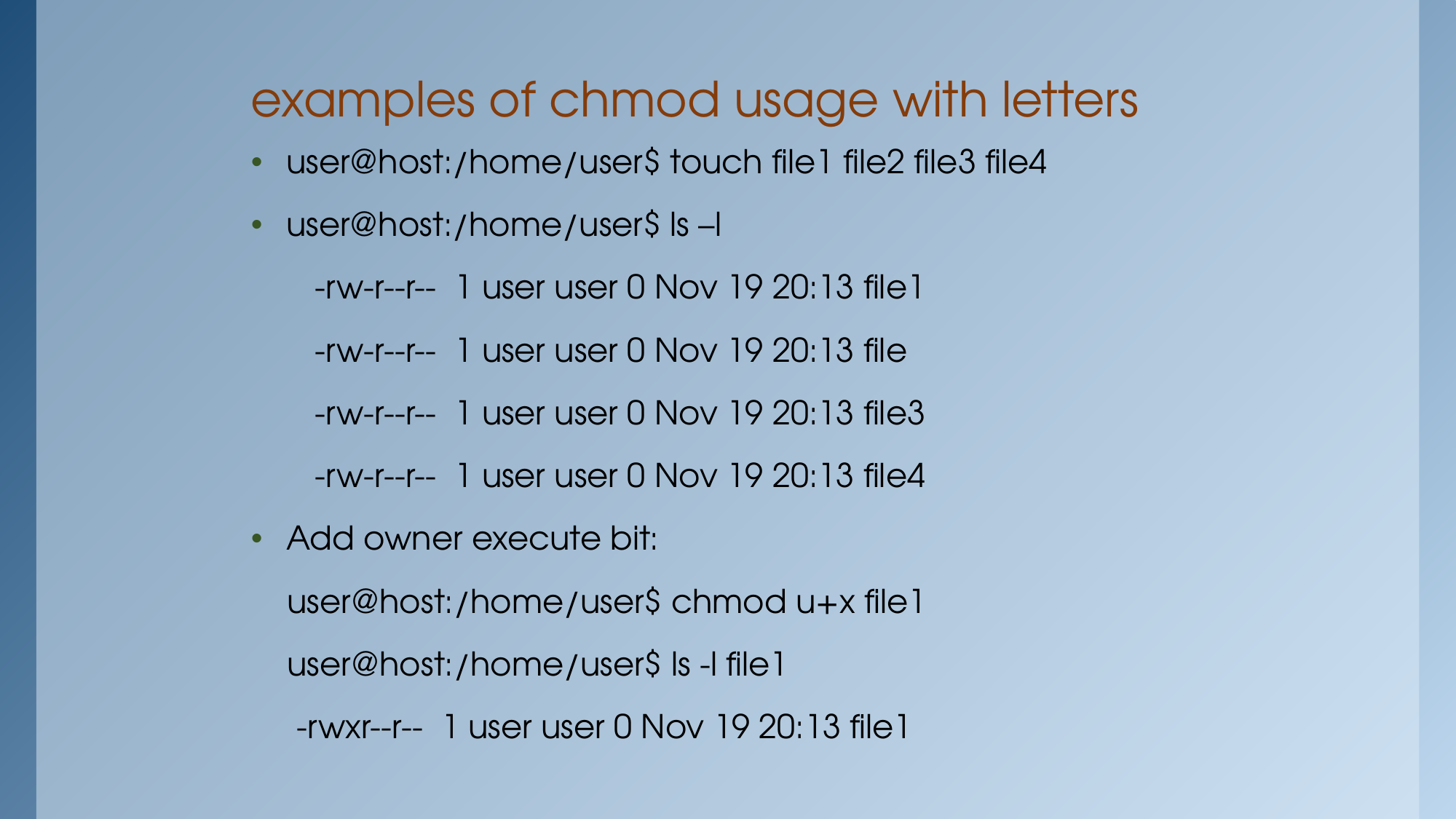

# examples of chmod usage with letters
user@host:/home/user$ touch file1 file2 file3 file4
user@host:/home/user$ ls –l
       -rw-r--r--  1 user user 0 Nov 19 20:13 file1
       -rw-r--r--  1 user user 0 Nov 19 20:13 file
       -rw-r--r--  1 user user 0 Nov 19 20:13 file3
       -rw-r--r--  1 user user 0 Nov 19 20:13 file4
Add owner execute bit:
    user@host:/home/user$ chmod u+x file1
    user@host:/home/user$ ls -l file1
     -rwxr--r--  1 user user 0 Nov 19 20:13 file1